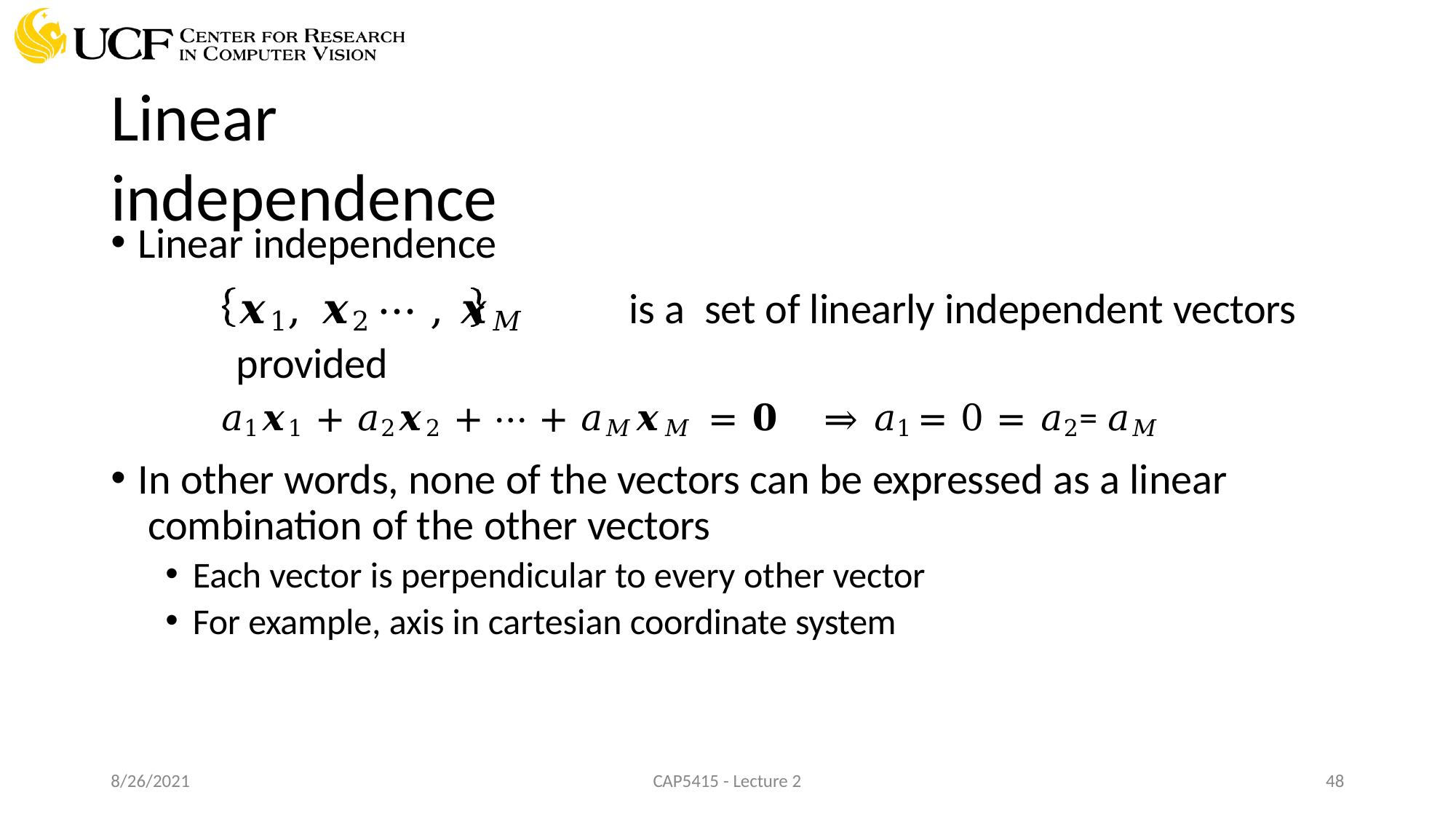

# Linear independence
Linear independence
𝒙1, 𝒙2 ⋯ , 𝒙𝑀	is a	set of linearly independent vectors provided
𝑎1𝒙1 + 𝑎2𝒙2 + ⋯ + 𝑎𝑀𝒙𝑀 = 𝟎	⇒ 𝑎1 = 0 = 𝑎2= 𝑎𝑀
In other words, none of the vectors can be expressed as a linear  combination of the other vectors
Each vector is perpendicular to every other vector
For example, axis in cartesian coordinate system

8/26/2021
CAP5415 - Lecture 2
48